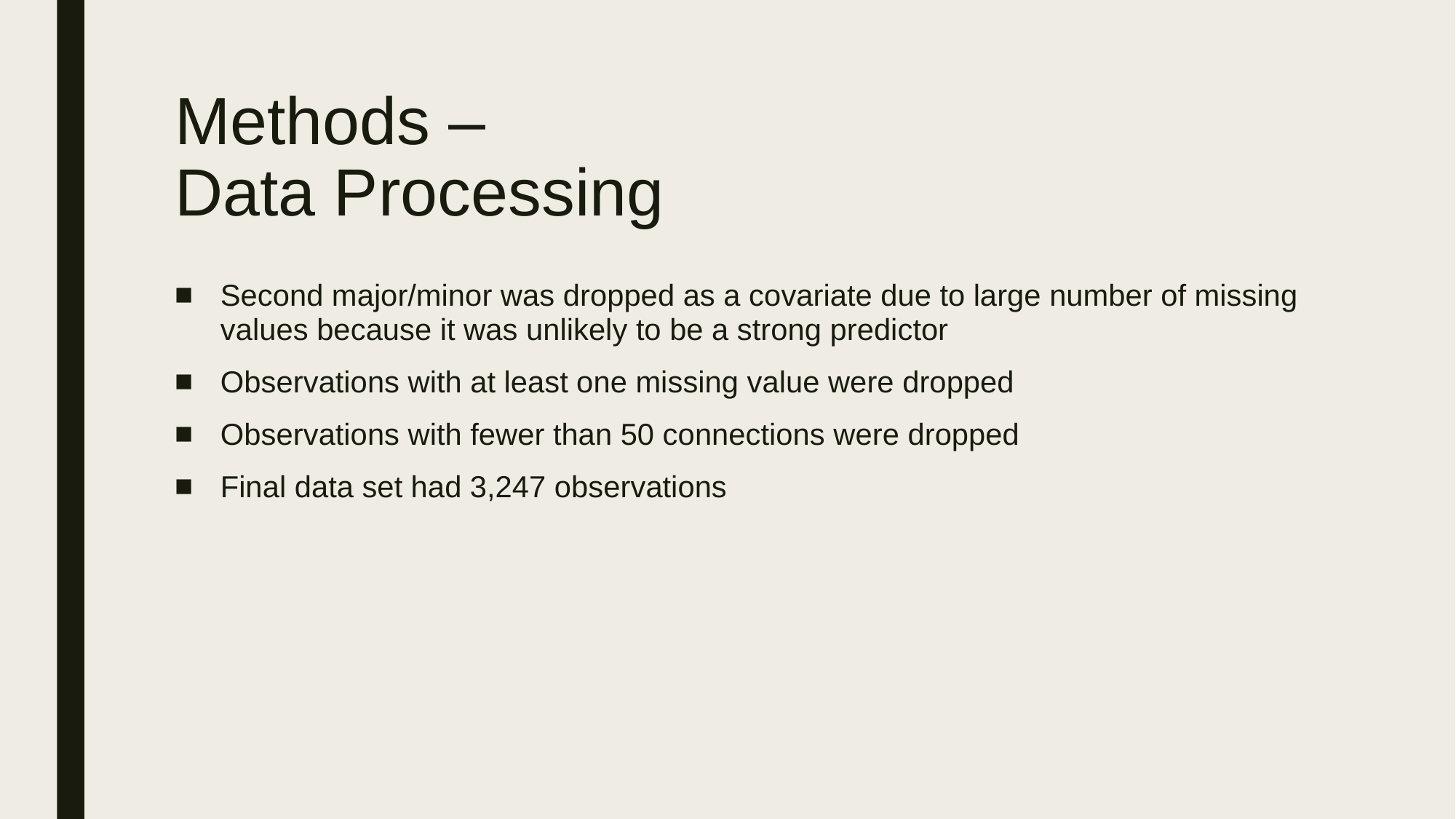

# Methods – Data Processing
Second major/minor was dropped as a covariate due to large number of missing values because it was unlikely to be a strong predictor
Observations with at least one missing value were dropped
Observations with fewer than 50 connections were dropped
Final data set had 3,247 observations